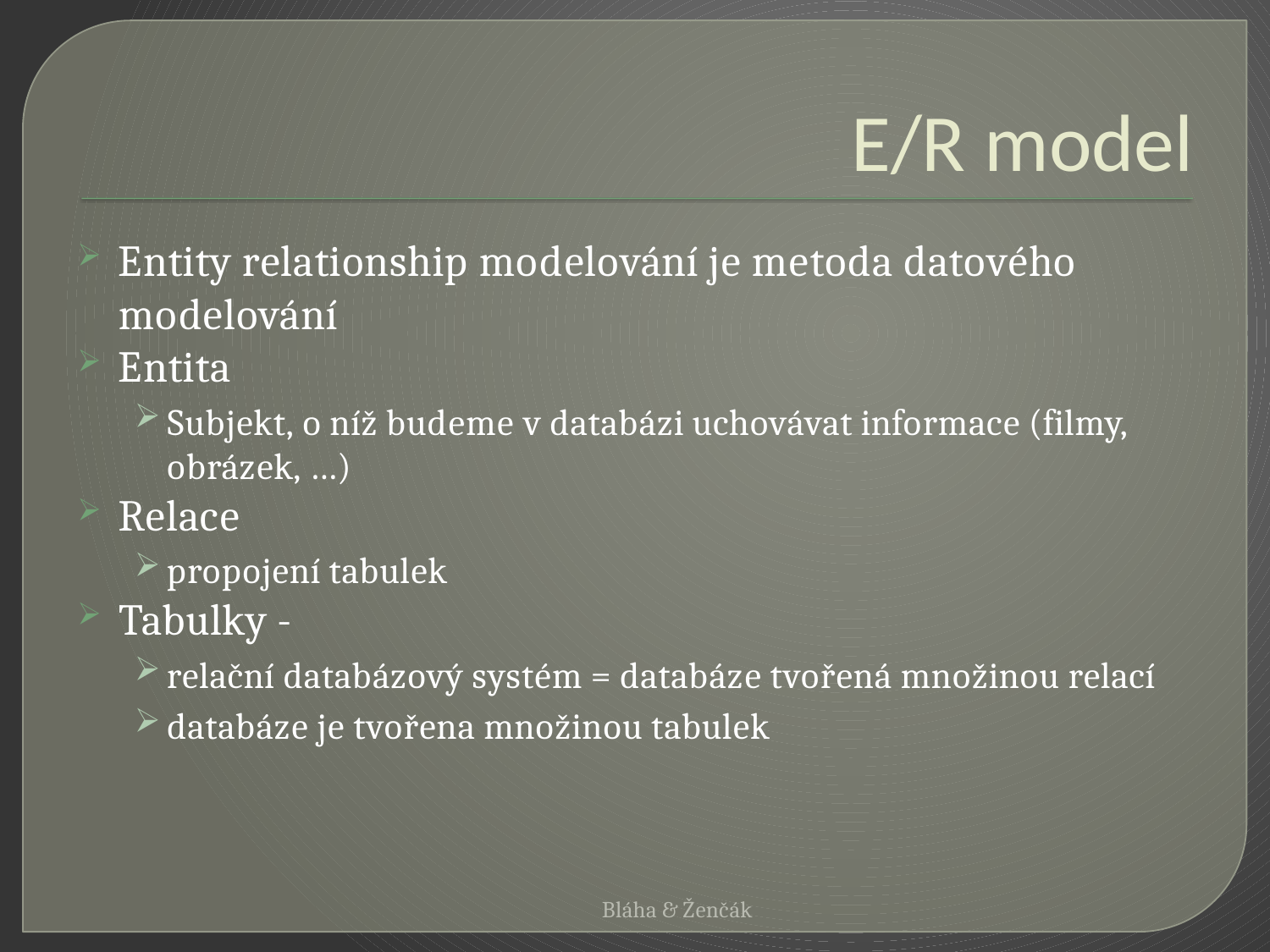

# E/R model
Entity relationship modelování je metoda datového modelování
Entita
Subjekt, o níž budeme v databázi uchovávat informace (filmy, obrázek, …)
Relace
propojení tabulek
Tabulky -
relační databázový systém = databáze tvořená množinou relací
databáze je tvořena množinou tabulek

Bláha & Ženčák